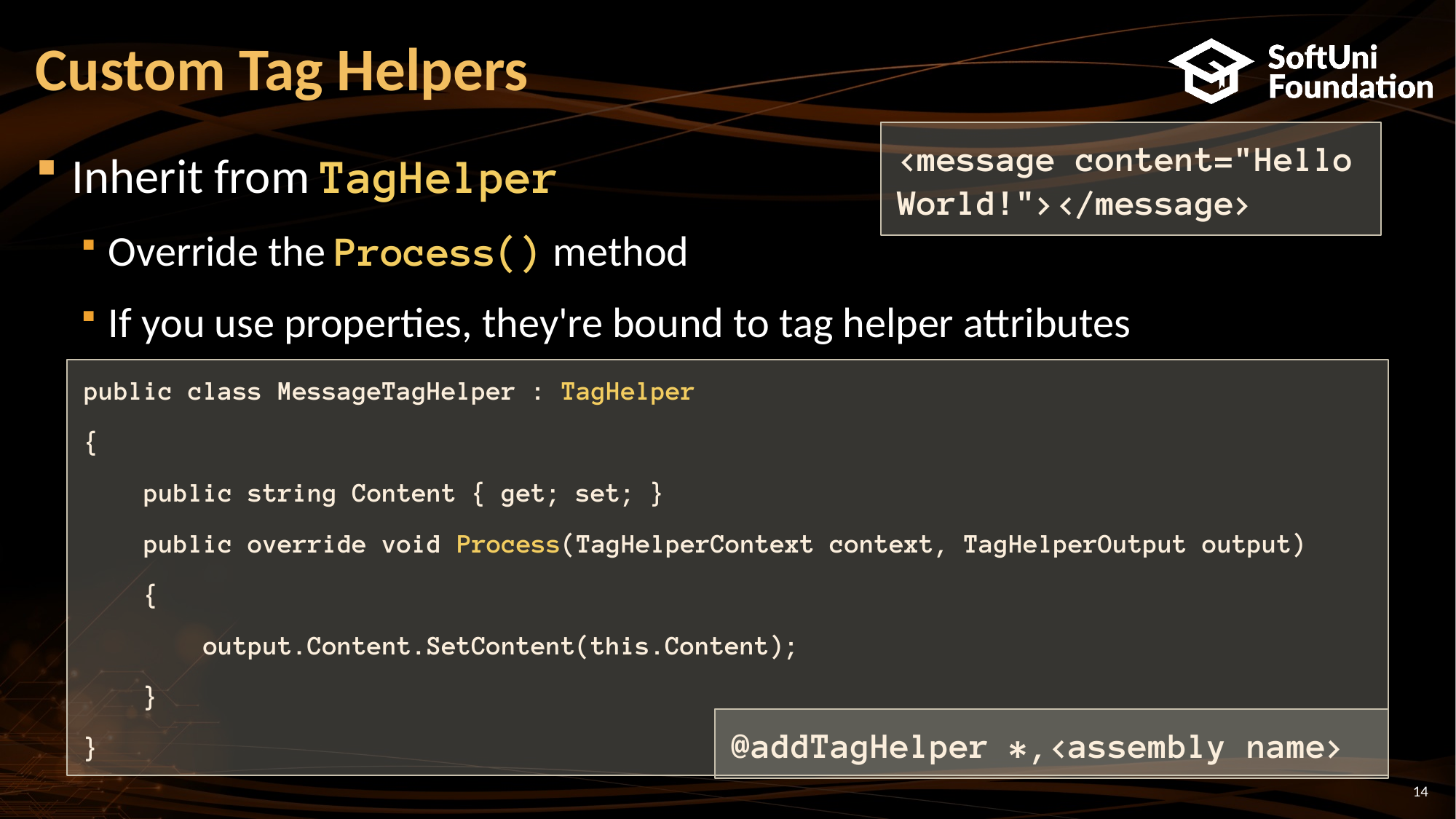

# Custom Tag Helpers
<message content="Hello World!"></message>
Inherit from TagHelper
Override the Process() method
If you use properties, they're bound to tag helper attributes

public class MessageTagHelper : TagHelper
{
    public string Content { get; set; }
    public override void Process(TagHelperContext context, TagHelperOutput output)
    {
        output.Content.SetContent(this.Content);
    }
}
@addTagHelper *,<assembly name>
14